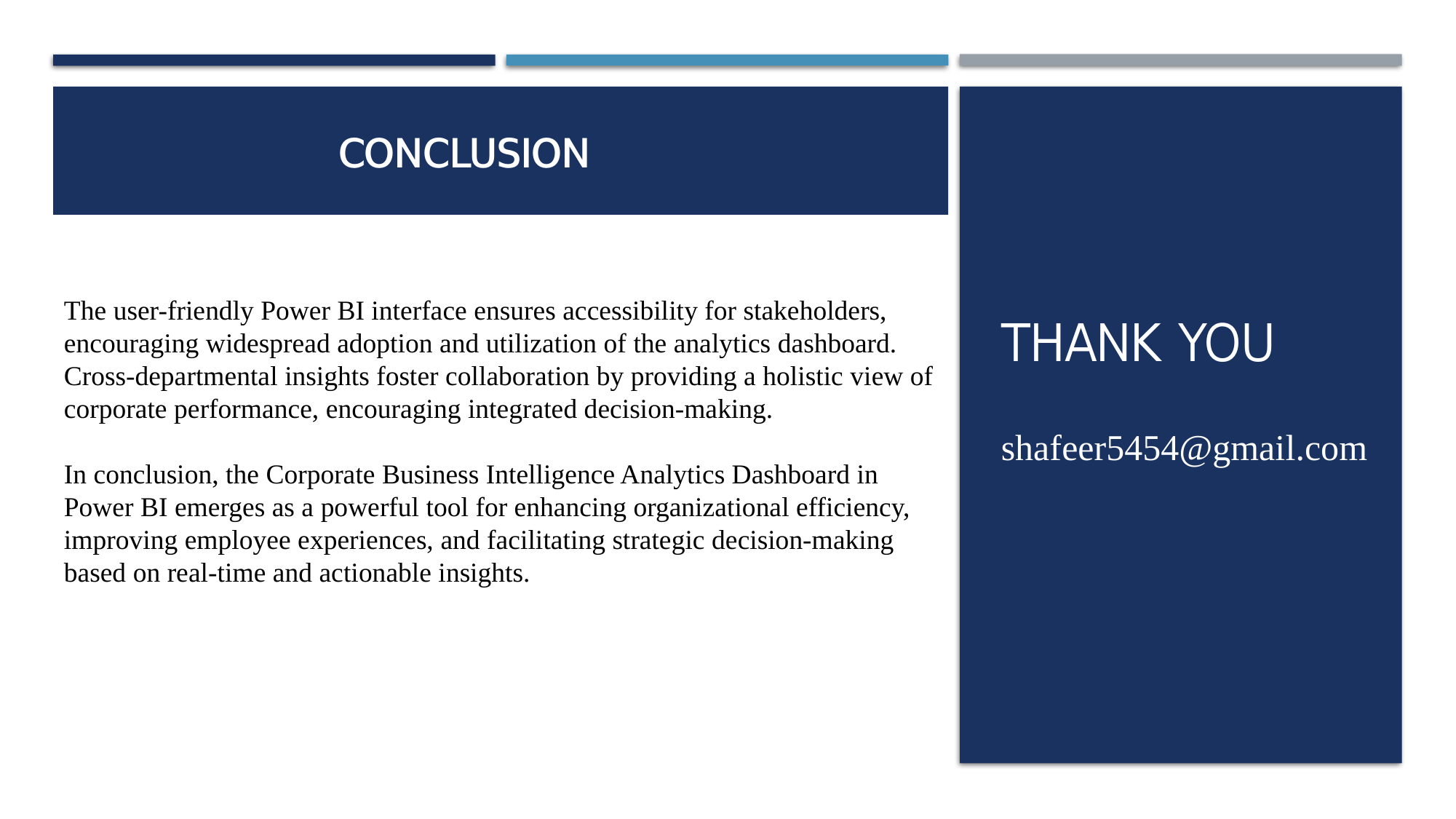

CONCLUSION
# Thank You
The user-friendly Power BI interface ensures accessibility for stakeholders, encouraging widespread adoption and utilization of the analytics dashboard. Cross-departmental insights foster collaboration by providing a holistic view of corporate performance, encouraging integrated decision-making.

In conclusion, the Corporate Business Intelligence Analytics Dashboard in Power BI emerges as a powerful tool for enhancing organizational efficiency, improving employee experiences, and facilitating strategic decision-making based on real-time and actionable insights.

shafeer5454@gmail.com